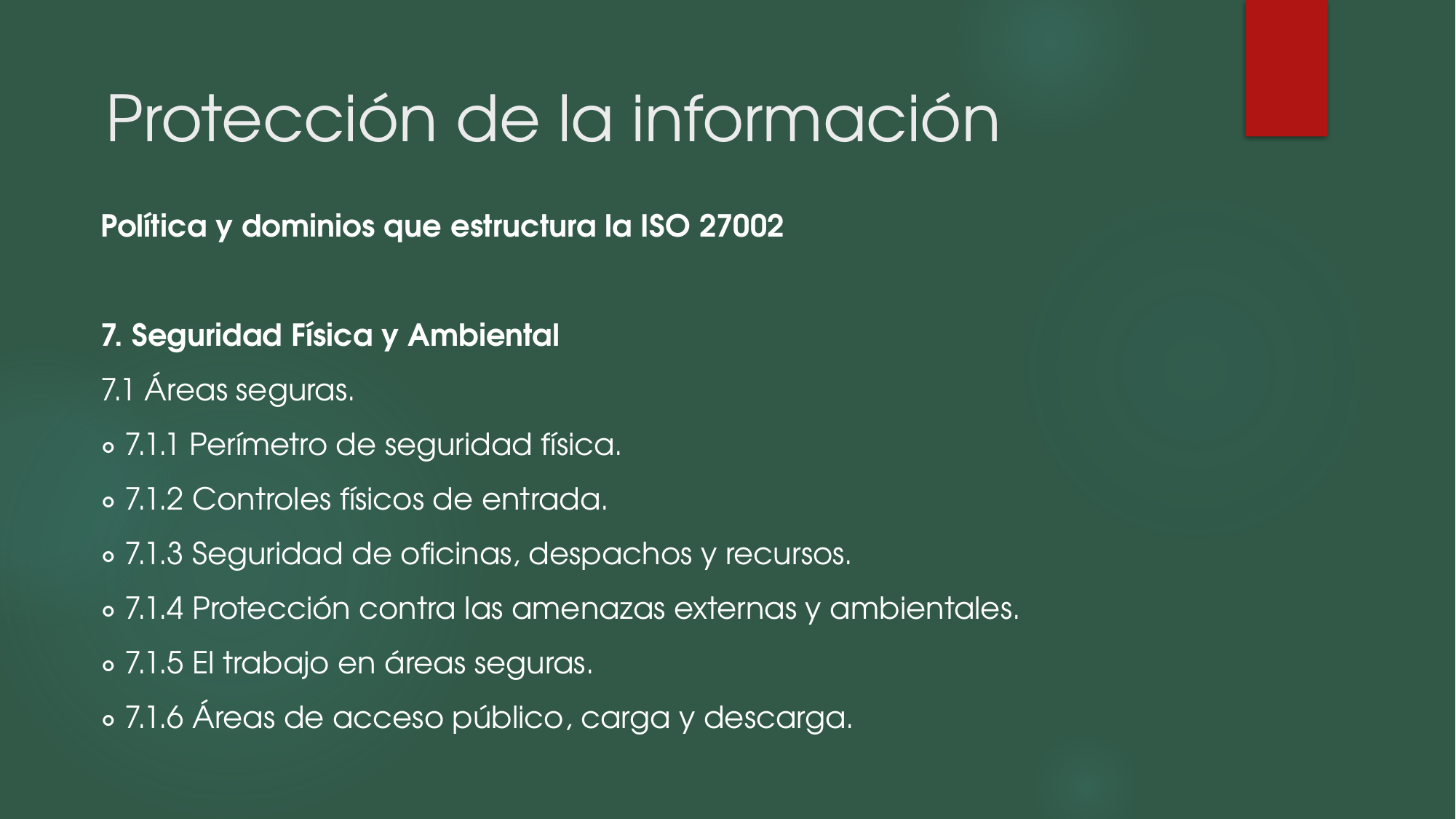

Protección de la información
Política y dominios que estructura la ISO 27002

7. Seguridad Física y Ambiental
7.1 Áreas seguras.
◦ 7.1.1 Perímetro de seguridad física.
◦ 7.1.2 Controles físicos de entrada.
◦ 7.1.3 Seguridad de oficinas, despachos y recursos.
◦ 7.1.4 Protección contra las amenazas externas y ambientales.
◦ 7.1.5 El trabajo en áreas seguras.
◦ 7.1.6 Áreas de acceso público, carga y descarga.